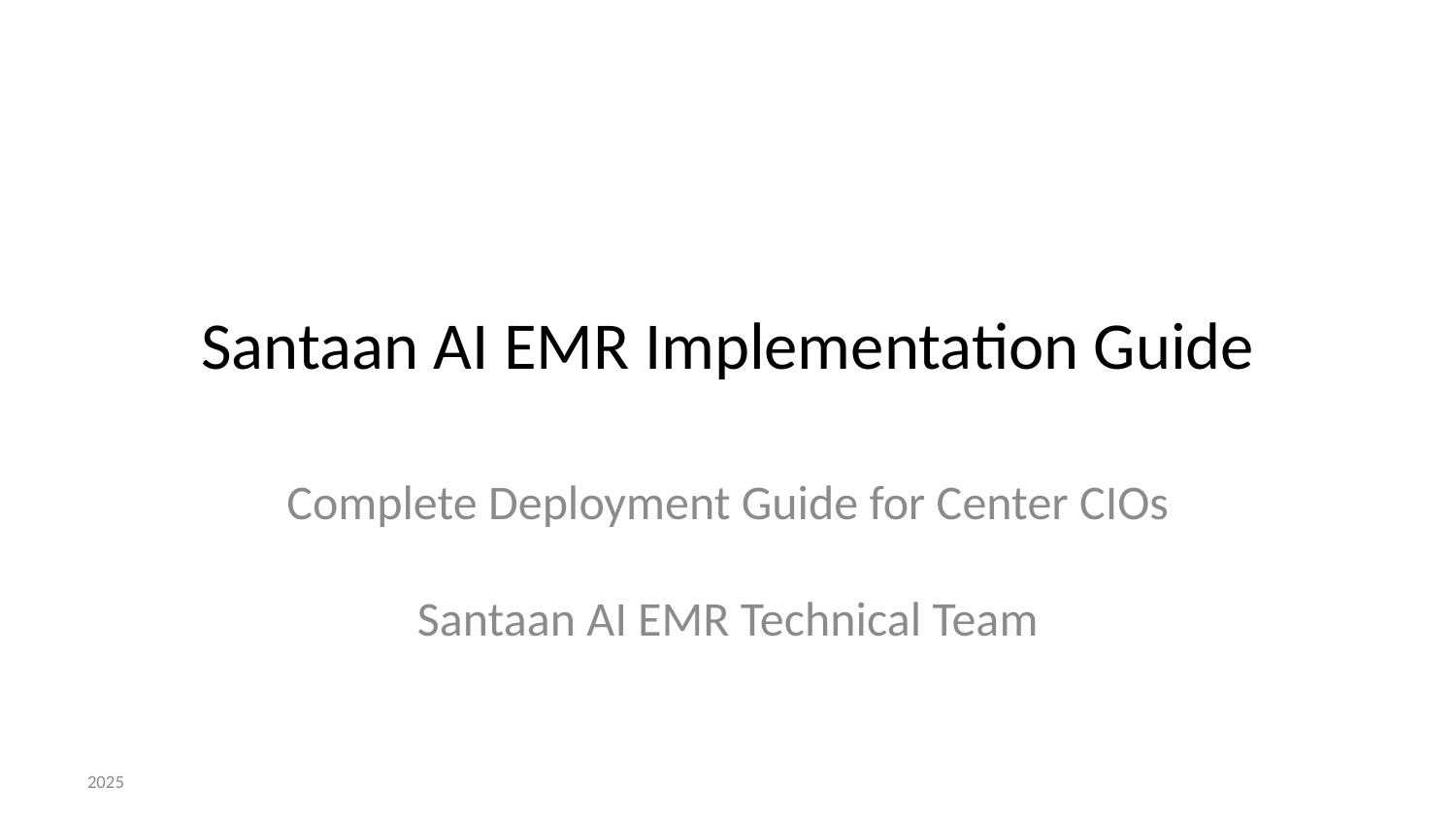

# Santaan AI EMR Implementation Guide
Complete Deployment Guide for Center CIOs
Santaan AI EMR Technical Team
2025